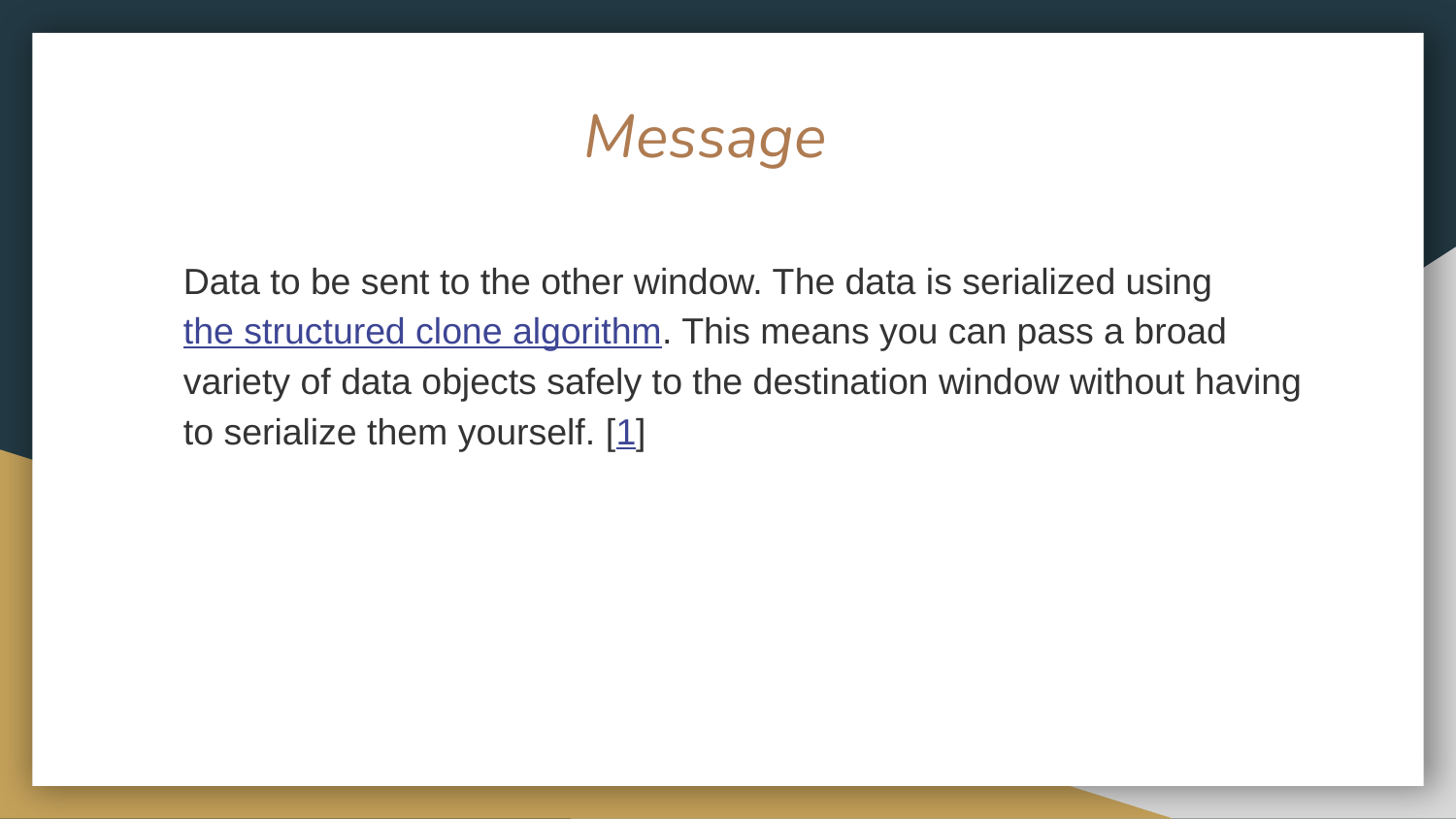

# Message
Data to be sent to the other window. The data is serialized using the structured clone algorithm. This means you can pass a broad variety of data objects safely to the destination window without having to serialize them yourself. [1]